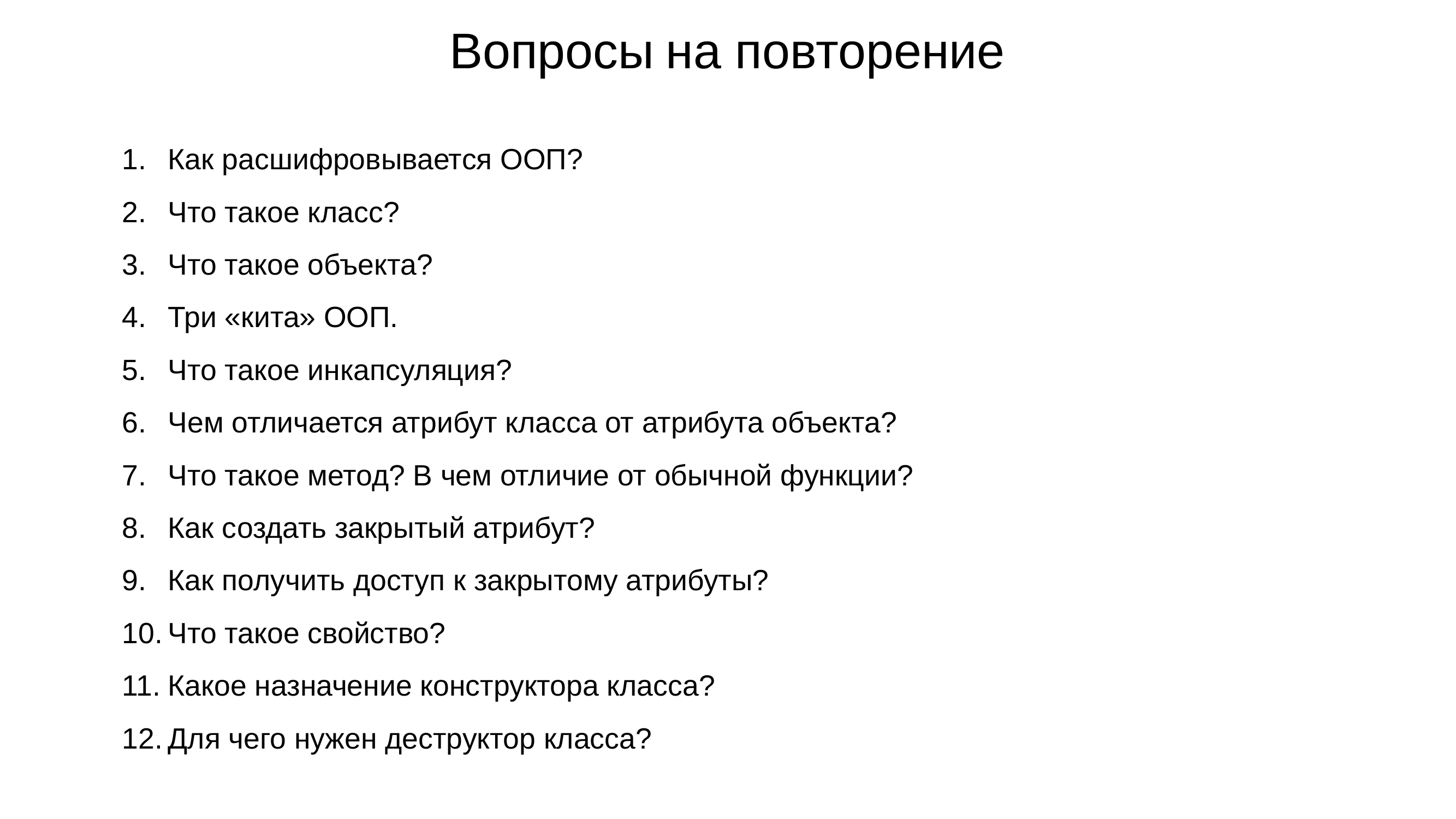

# Вопросы на повторение
Как расшифровывается ООП?
Что такое класс?
Что такое объекта?
Три «кита» ООП.
Что такое инкапсуляция?
Чем отличается атрибут класса от атрибута объекта?
Что такое метод? В чем отличие от обычной функции?
Как создать закрытый атрибут?
Как получить доступ к закрытому атрибуты?
Что такое свойство?
Какое назначение конструктора класса?
Для чего нужен деструктор класса?